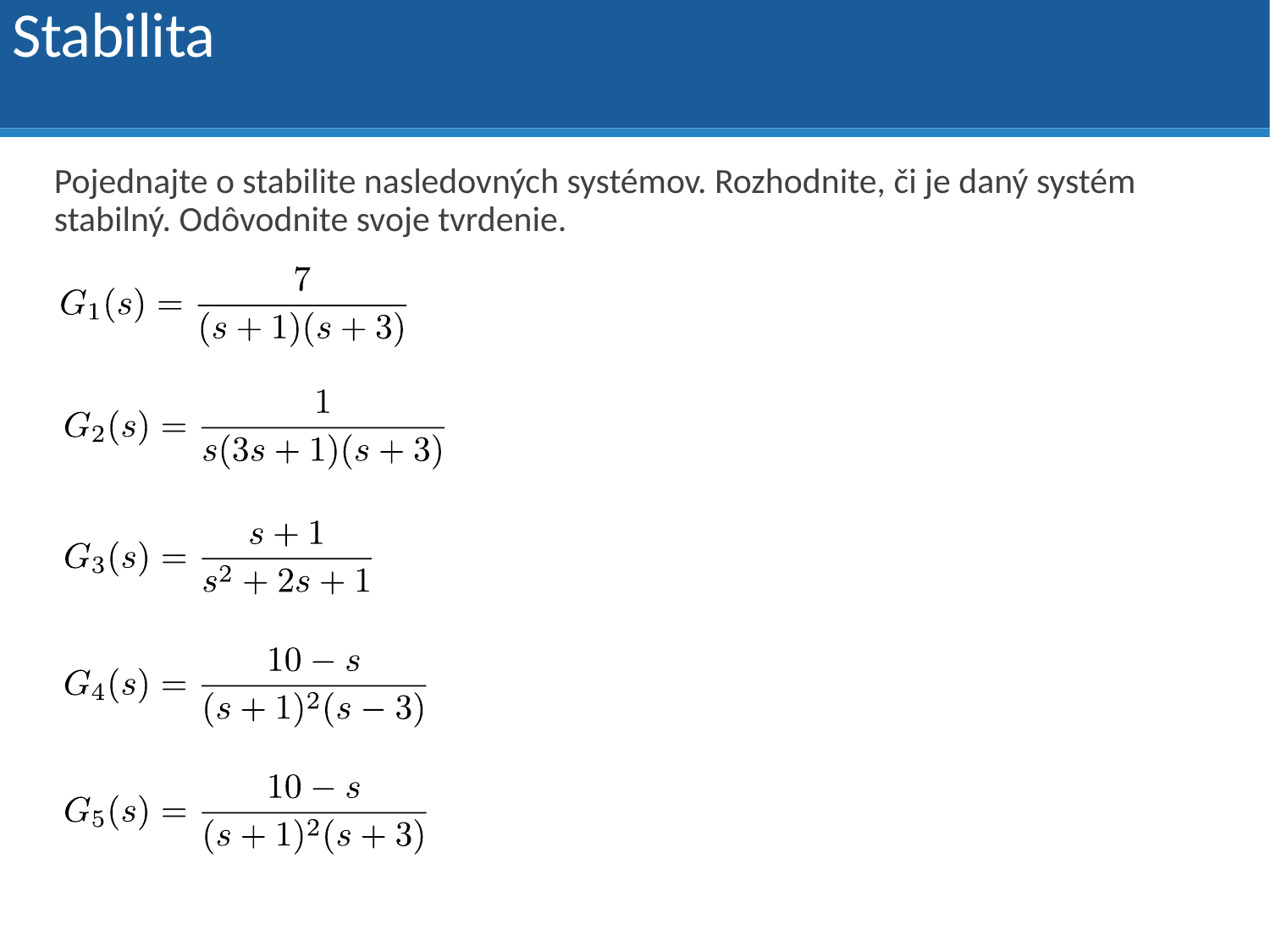

Stabilita

Pojednajte o stabilite nasledovných systémov. Rozhodnite, či je daný systém stabilný. Odôvodnite svoje tvrdenie.